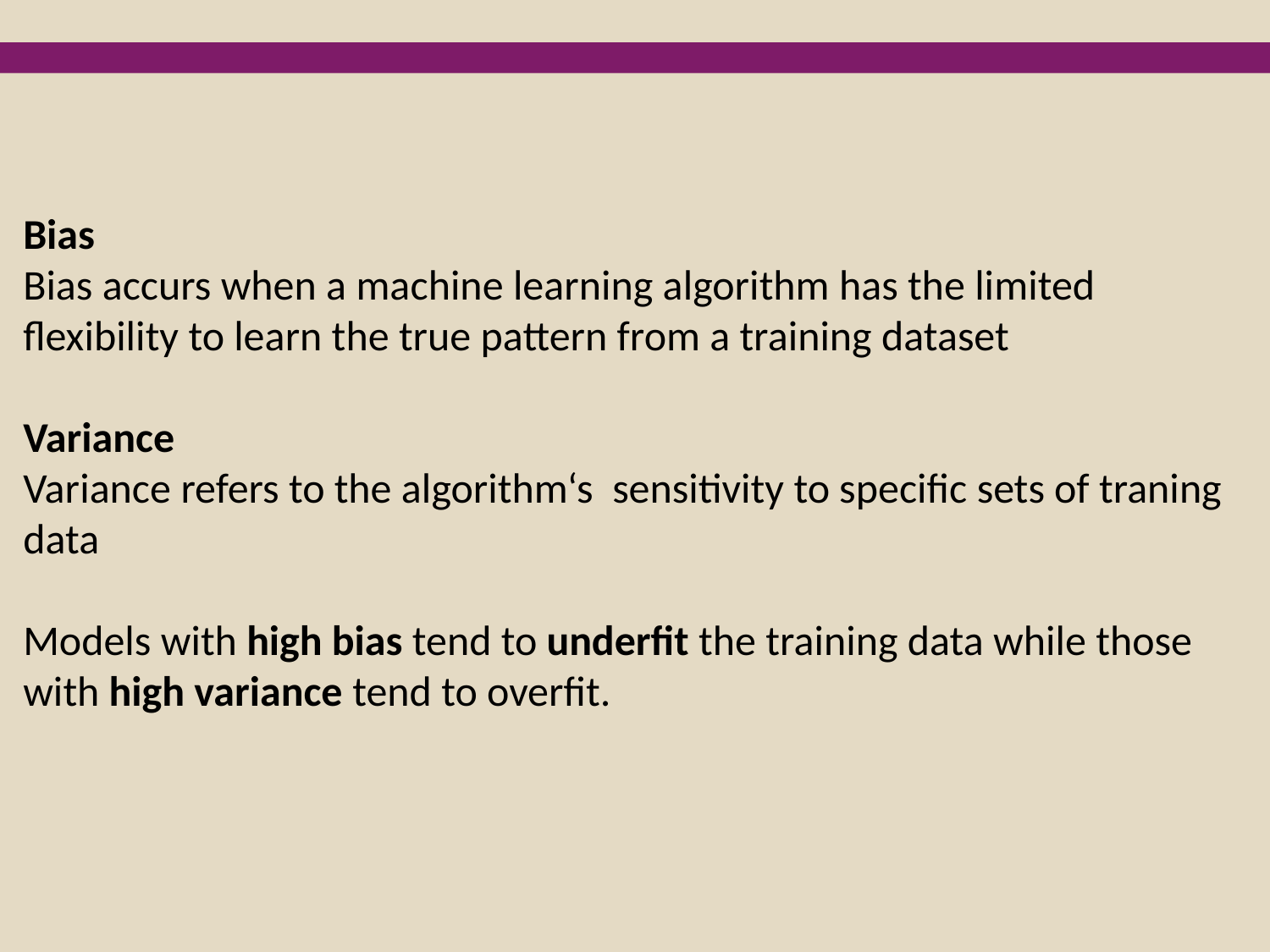

Bias
Bias accurs when a machine learning algorithm has the limited flexibility to learn the true pattern from a training dataset

Variance
Variance refers to the algorithm‘s  sensitivity to specific sets of traning data

Models with high bias tend to underfit the training data while those with high variance tend to overfit.